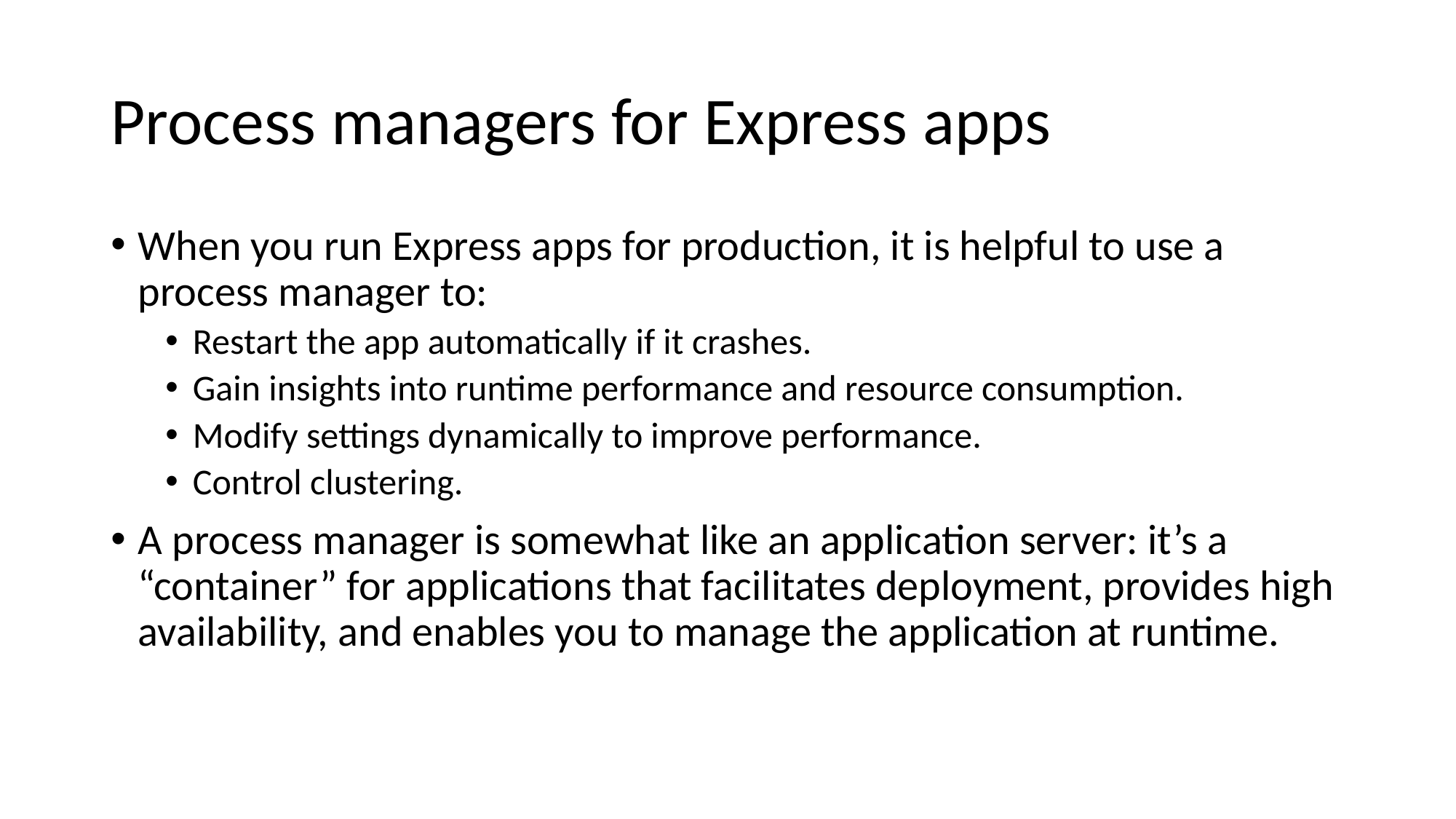

# Process managers for Express apps
When you run Express apps for production, it is helpful to use a process manager to:
Restart the app automatically if it crashes.
Gain insights into runtime performance and resource consumption.
Modify settings dynamically to improve performance.
Control clustering.
A process manager is somewhat like an application server: it’s a “container” for applications that facilitates deployment, provides high availability, and enables you to manage the application at runtime.